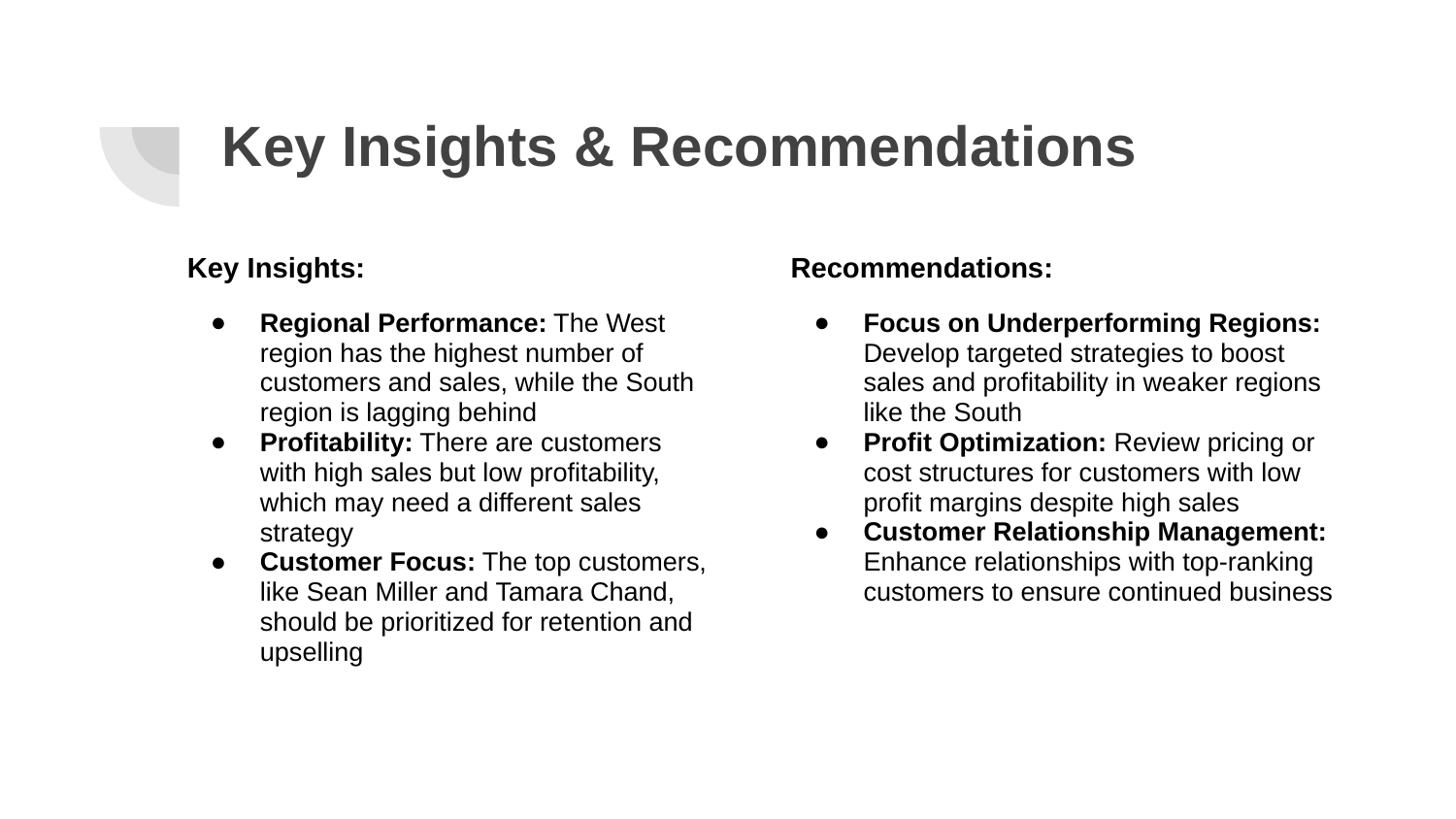

# Key Insights & Recommendations
Key Insights:
Regional Performance: The West region has the highest number of customers and sales, while the South region is lagging behind
Profitability: There are customers with high sales but low profitability, which may need a different sales strategy
Customer Focus: The top customers, like Sean Miller and Tamara Chand, should be prioritized for retention and upselling

Recommendations:
Focus on Underperforming Regions: Develop targeted strategies to boost sales and profitability in weaker regions like the South
Profit Optimization: Review pricing or cost structures for customers with low profit margins despite high sales
Customer Relationship Management: Enhance relationships with top-ranking customers to ensure continued business